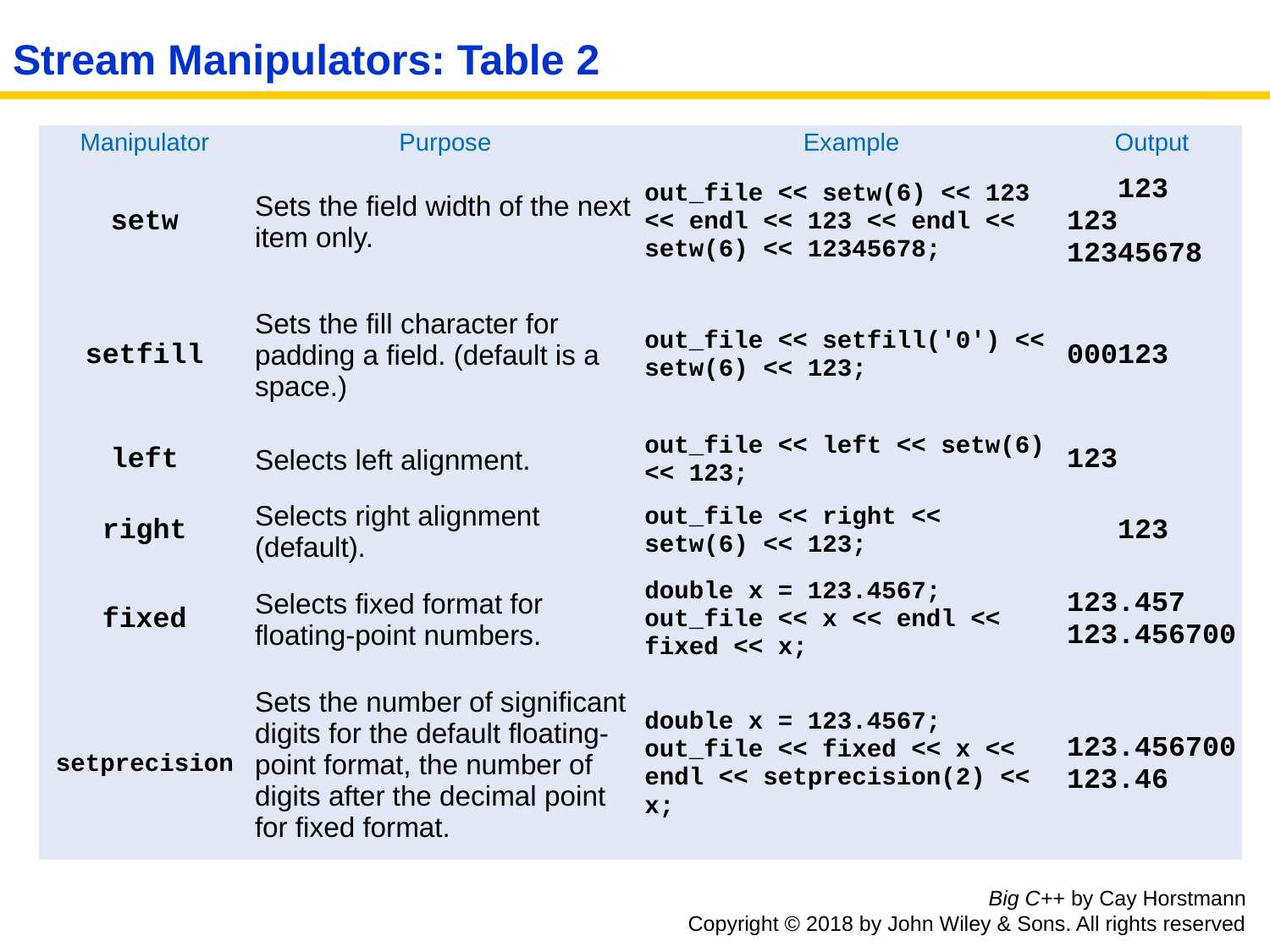

# Stream Manipulators: Table 2

| Manipulator | Purpose | Example | Output |
| --- | --- | --- | --- |
| setw | Sets the field width of the next item only. | out\_file << setw(6) << 123 << endl << 123 << endl << setw(6) << 12345678; | 123 123 12345678 |
| setfill | Sets the fill character for padding a field. (default is a space.) | out\_file << setfill('0') << setw(6) << 123; | 000123 |
| left | Selects left alignment. | out\_file << left << setw(6) << 123; | 123 |
| right | Selects right alignment (default). | out\_file << right << setw(6) << 123; | 123 |
| fixed | Selects fixed format for floating-point numbers. | double x = 123.4567; out\_file << x << endl << fixed << x; | 123.457 123.456700 |
| setprecision | Sets the number of significant digits for the default floating-point format, the number of digits after the decimal point for fixed format. | double x = 123.4567; out\_file << fixed << x << endl << setprecision(2) << x; | 123.456700 123.46 |
Big C++ by Cay Horstmann
Copyright © 2018 by John Wiley & Sons. All rights reserved